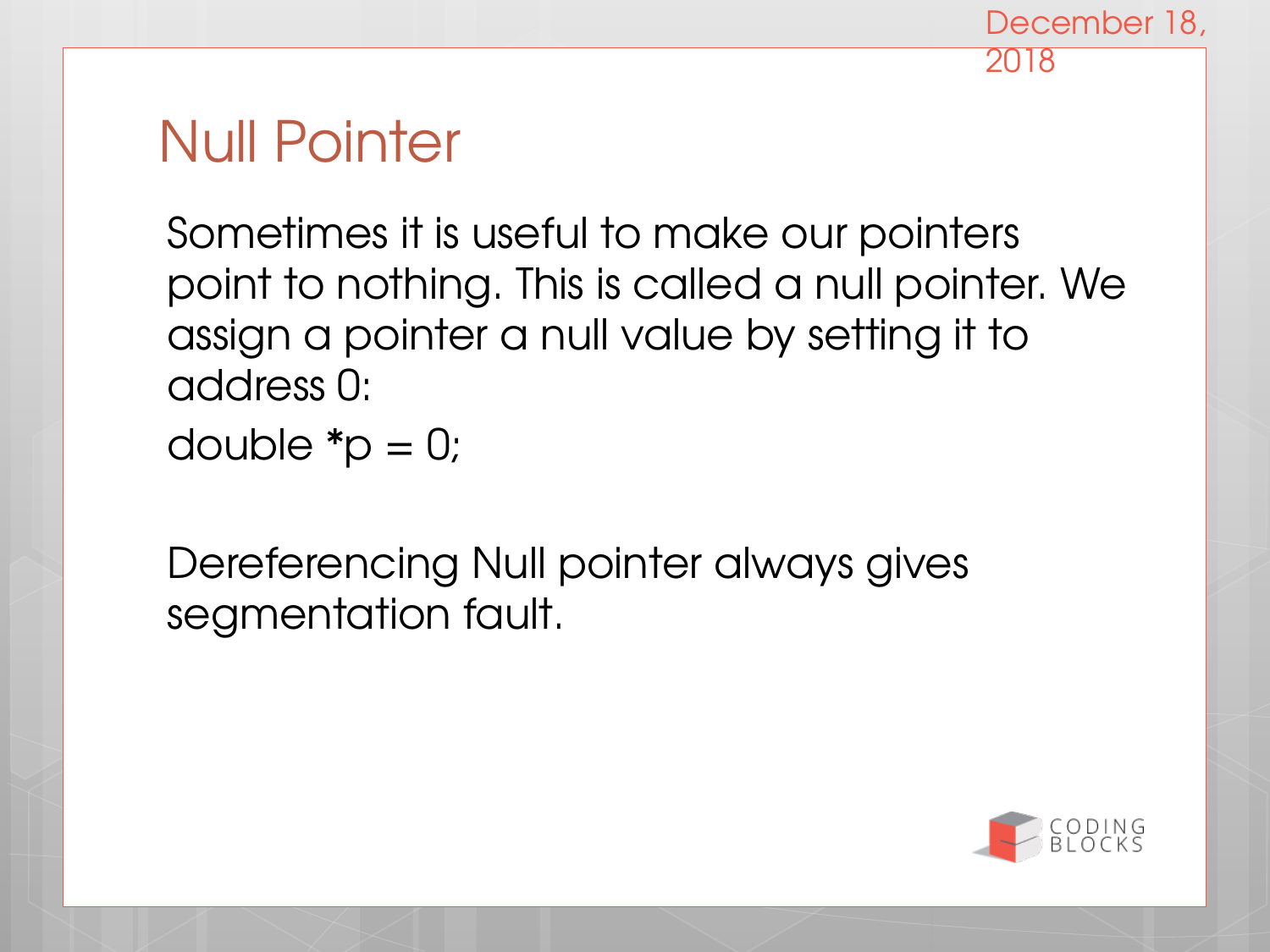

December 18, 2018
# Null Pointer
Sometimes it is useful to make our pointers point to nothing. This is called a null pointer. We assign a pointer a null value by setting it to address 0:
double *p = 0;

Dereferencing Null pointer always gives segmentation fault.